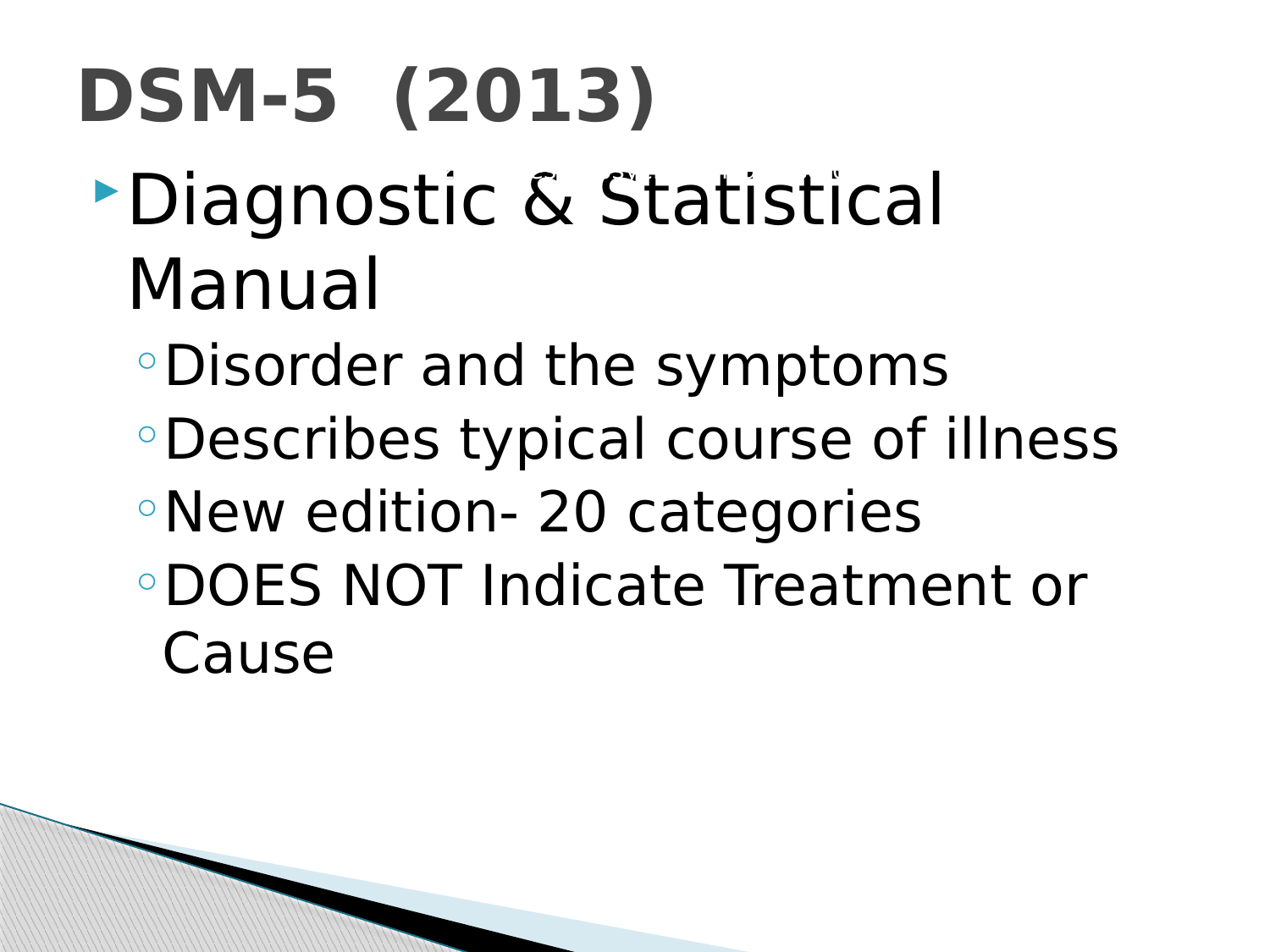

# DSM-5  (2013)
LO 12.3 Types of psychological disorders
Diagnostic & Statistical Manual
Disorder and the symptoms
Describes typical course of illness
New edition- 20 categories
DOES NOT Indicate Treatment or Cause